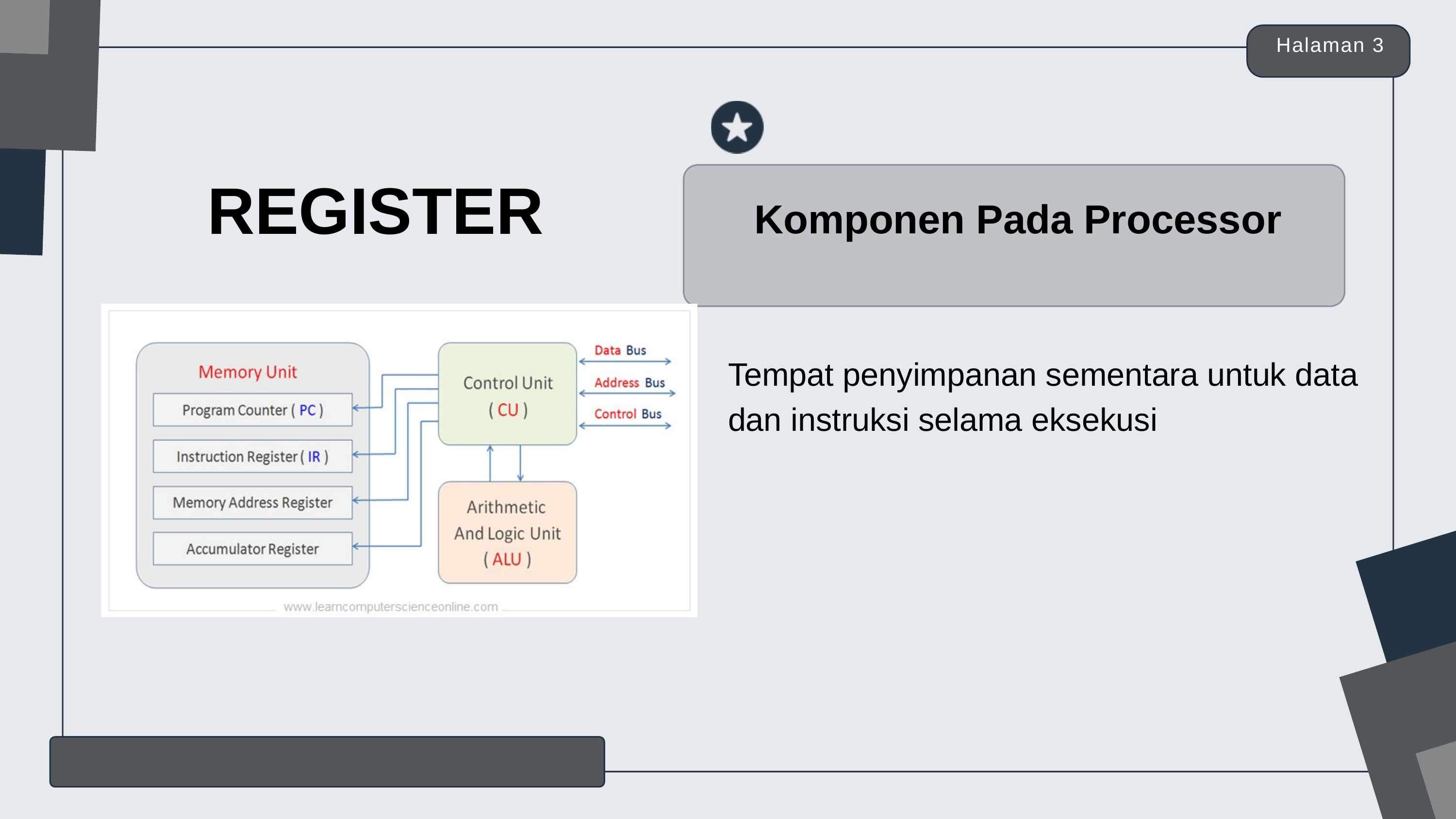

Halaman 3

REGISTER
Komponen Pada Processor

Tempat penyimpanan sementara untuk data dan instruksi selama eksekusi